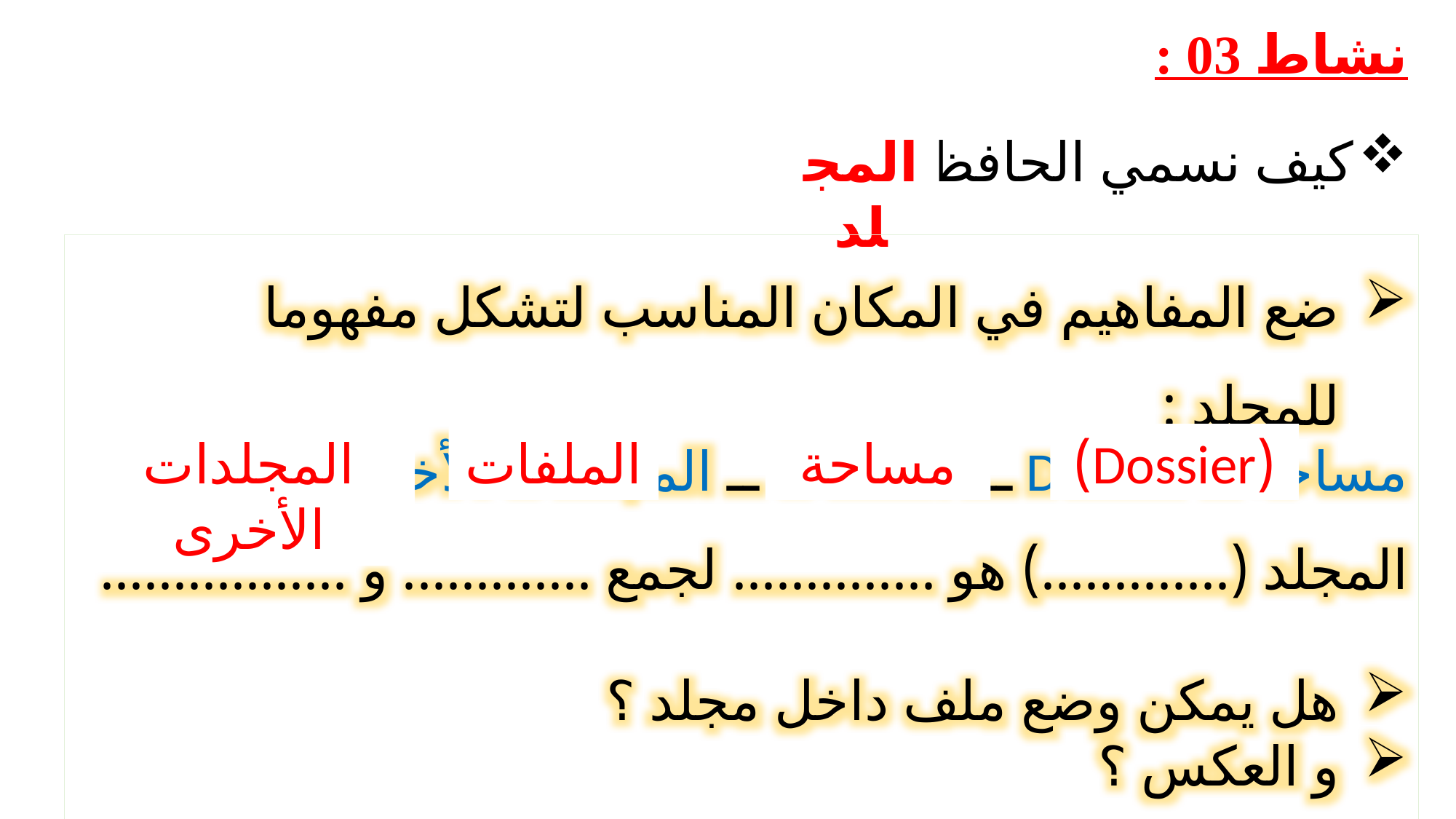

نشاط 03 :
كيف نسمي الحافظة ؟
المجلد
ضع المفاهيم في المكان المناسب لتشكل مفهوما للمجلد :
مساحة ــ Dossier ـــ الملفات ــ المجلدات الأخرى
المجلد (.............) هو .............. لجمع ............. و .................

هل يمكن وضع ملف داخل مجلد ؟
و العكس ؟

المجلدات الأخرى
الملفات
(Dossier)
مساحة